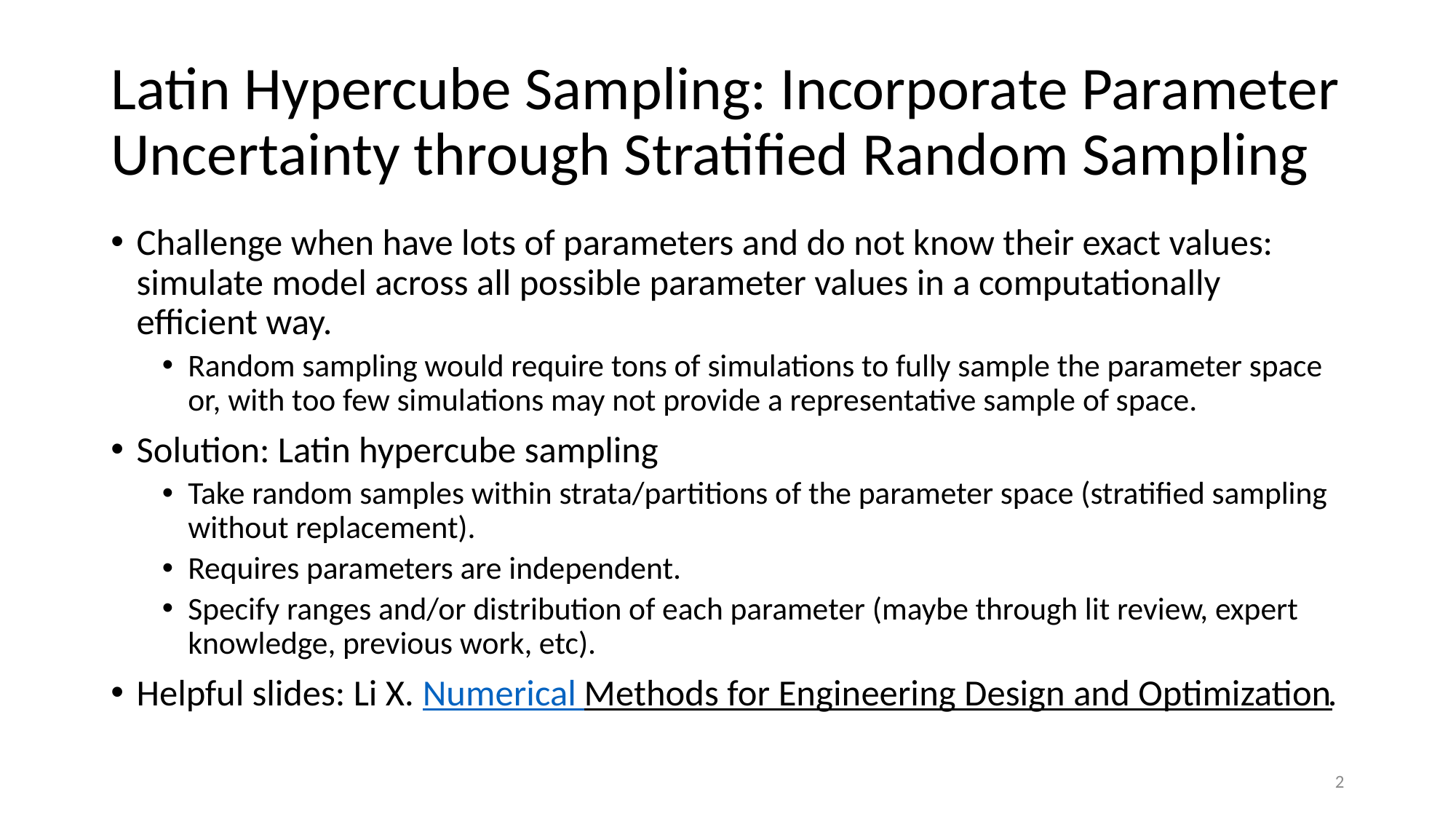

# Latin Hypercube Sampling: Incorporate Parameter Uncertainty through Stratified Random Sampling
Challenge when have lots of parameters and do not know their exact values: simulate model across all possible parameter values in a computationally efficient way.
Random sampling would require tons of simulations to fully sample the parameter space or, with too few simulations may not provide a representative sample of space.
Solution: Latin hypercube sampling
Take random samples within strata/partitions of the parameter space (stratified sampling without replacement).
Requires parameters are independent.
Specify ranges and/or distribution of each parameter (maybe through lit review, expert knowledge, previous work, etc).
Helpful slides: Li X. Numerical Methods for Engineering Design and Optimization.
2